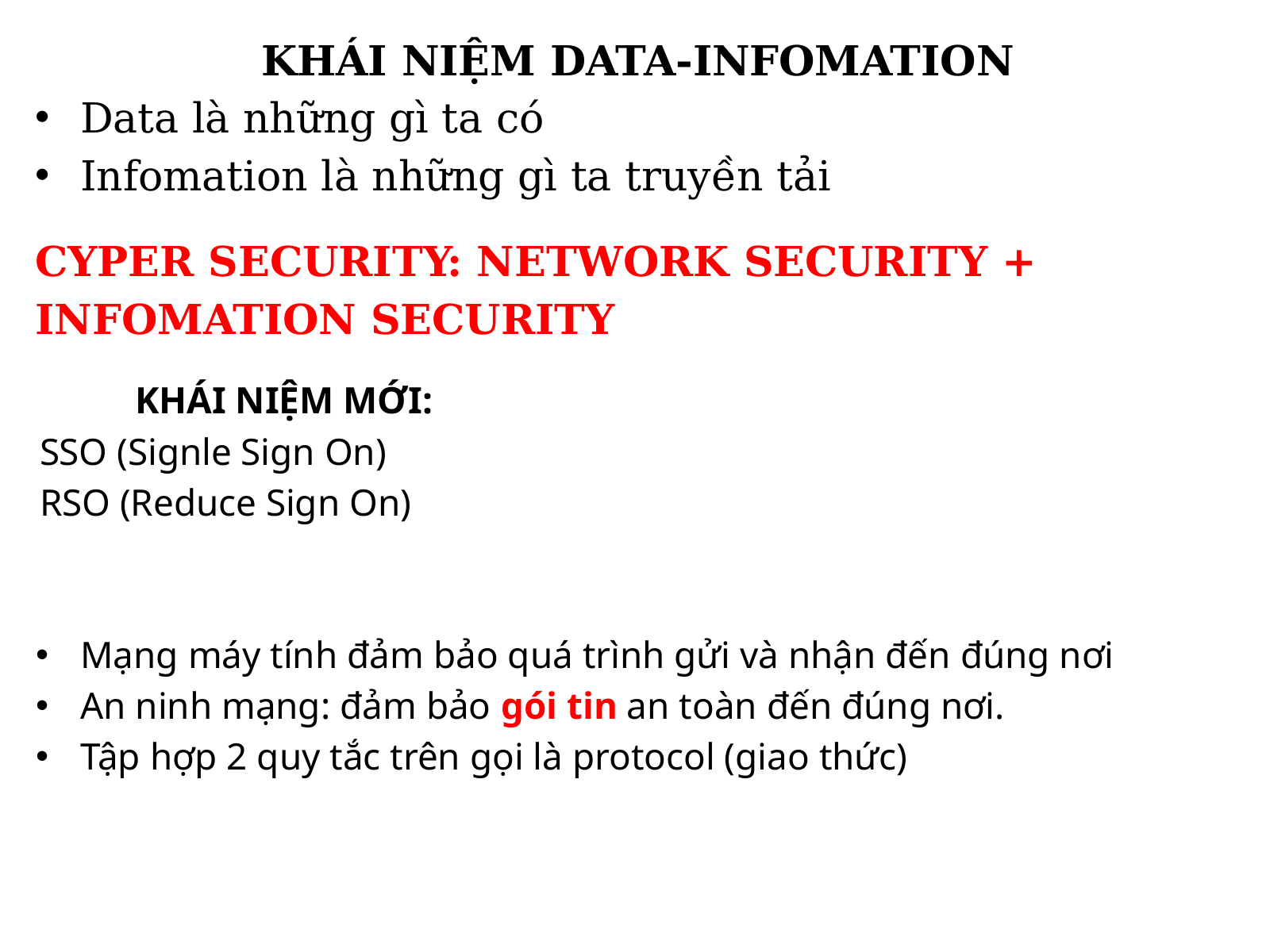

KHÁI NIỆM DATA-INFOMATION
Data là những gì ta có
Infomation là những gì ta truyền tải
CYPER SECURITY: NETWORK SECURITY + INFOMATION SECURITY
KHÁI NIỆM MỚI:
SSO (Signle Sign On)
RSO (Reduce Sign On)

Mạng máy tính đảm bảo quá trình gửi và nhận đến đúng nơi
An ninh mạng: đảm bảo gói tin an toàn đến đúng nơi.
Tập hợp 2 quy tắc trên gọi là protocol (giao thức)